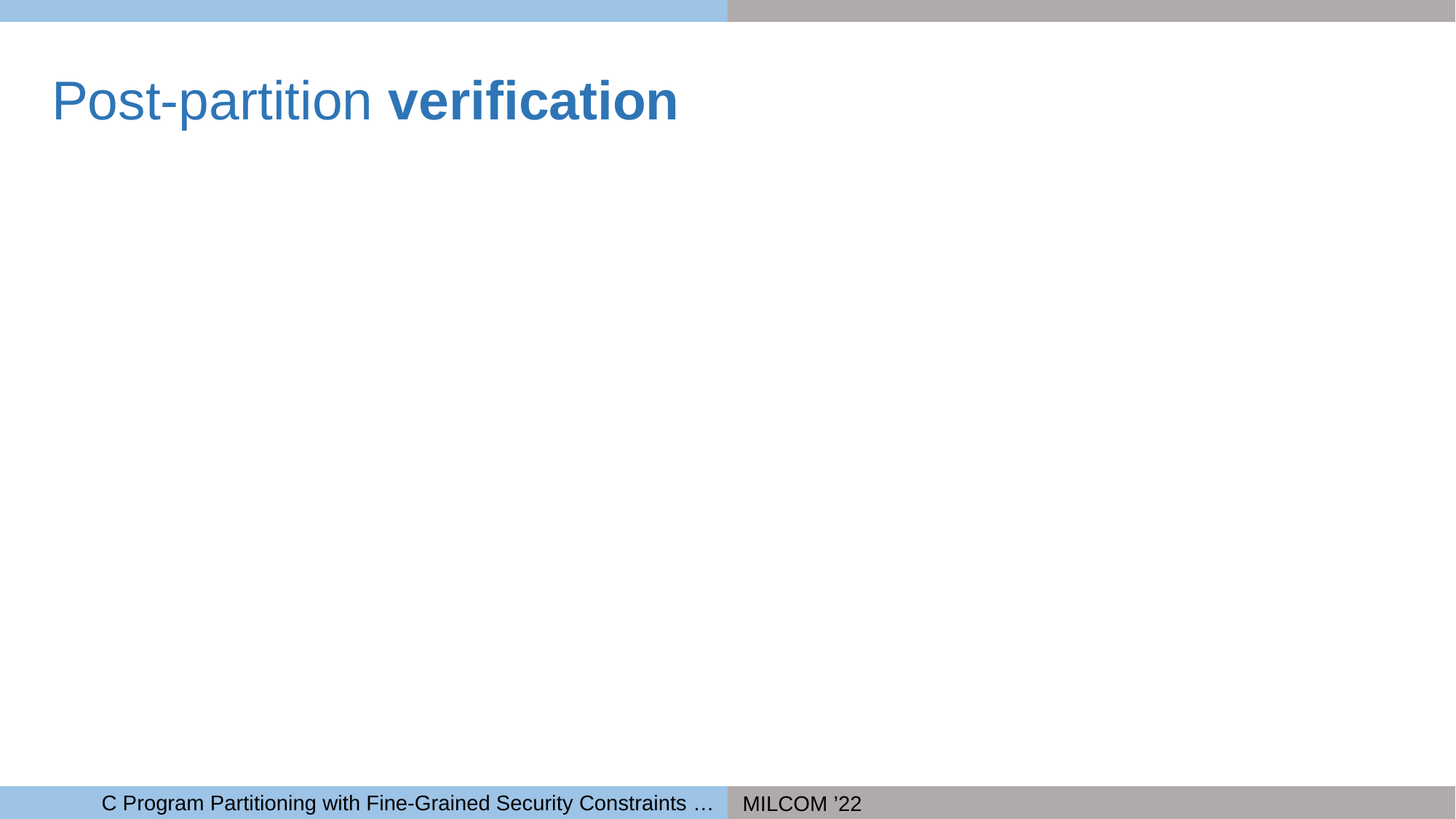

Post-partition verification
C Program Partitioning with Fine-Grained Security Constraints …

MILCOM ’22